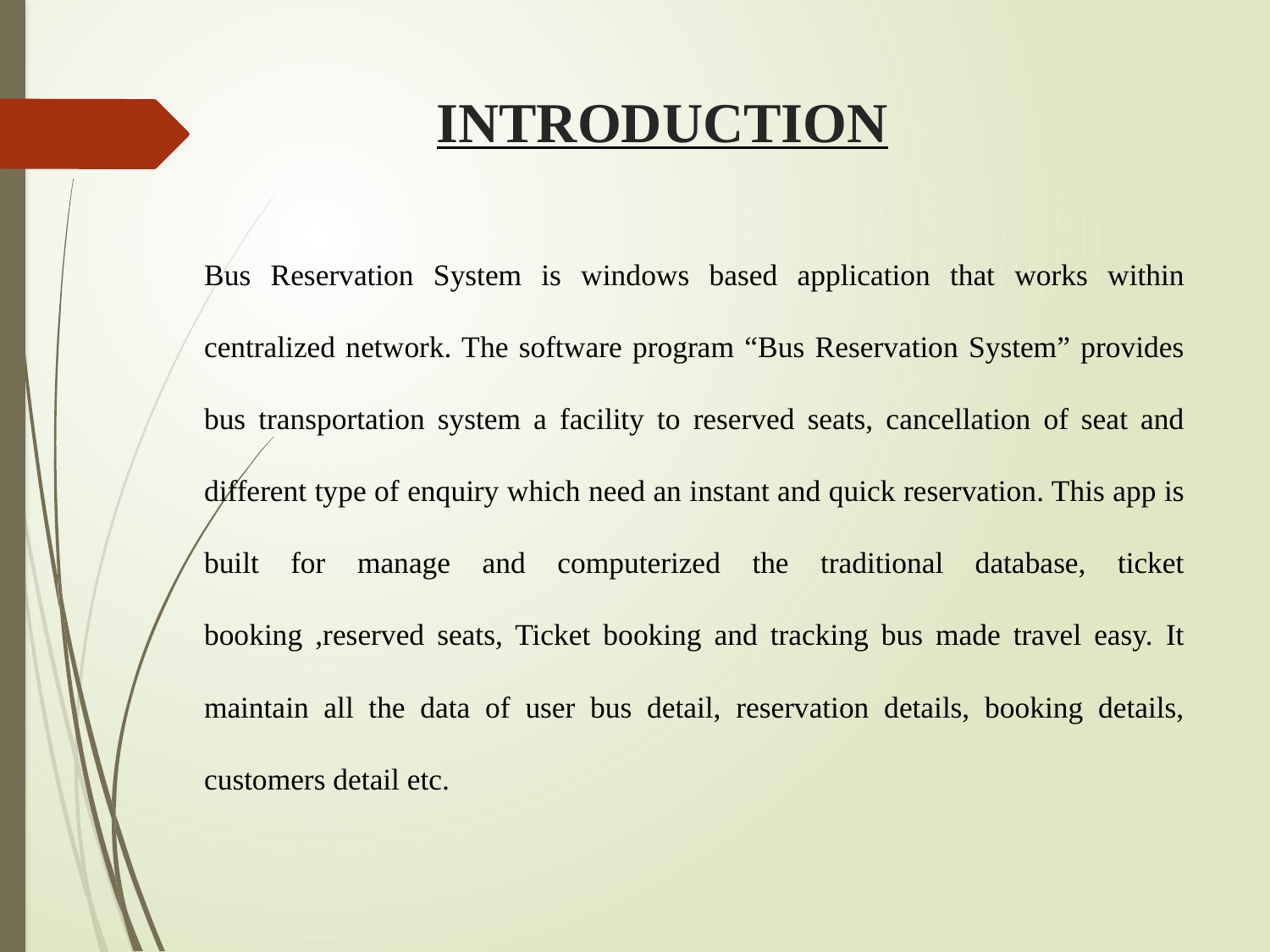

# INTRODUCTION
Bus Reservation System is windows based application that works within centralized network. The software program “Bus Reservation System” provides bus transportation system a facility to reserved seats, cancellation of seat and different type of enquiry which need an instant and quick reservation. This app is built for manage and computerized the traditional database, ticket booking ,reserved seats, Ticket booking and tracking bus made travel easy. It maintain all the data of user bus detail, reservation details, booking details, customers detail etc.